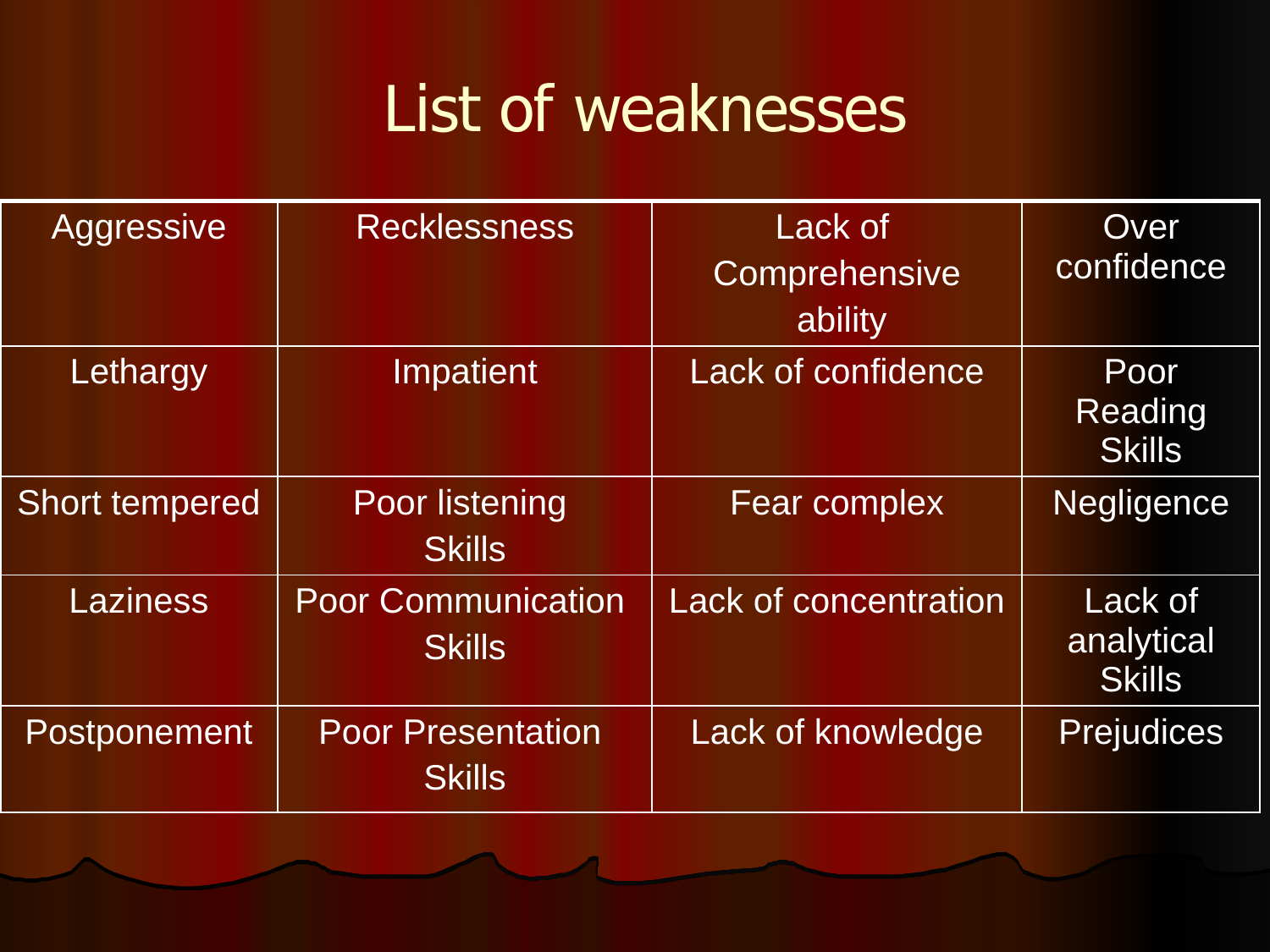

# List of weaknesses
| Aggressive | Recklessness | Lack of Comprehensive ability | Over confidence |
| --- | --- | --- | --- |
| Lethargy | Impatient | Lack of confidence | Poor Reading Skills |
| Short tempered | Poor listening Skills | Fear complex | Negligence |
| Laziness | Poor Communication Skills | Lack of concentration | Lack of analytical Skills |
| Postponement | Poor Presentation Skills | Lack of knowledge | Prejudices |